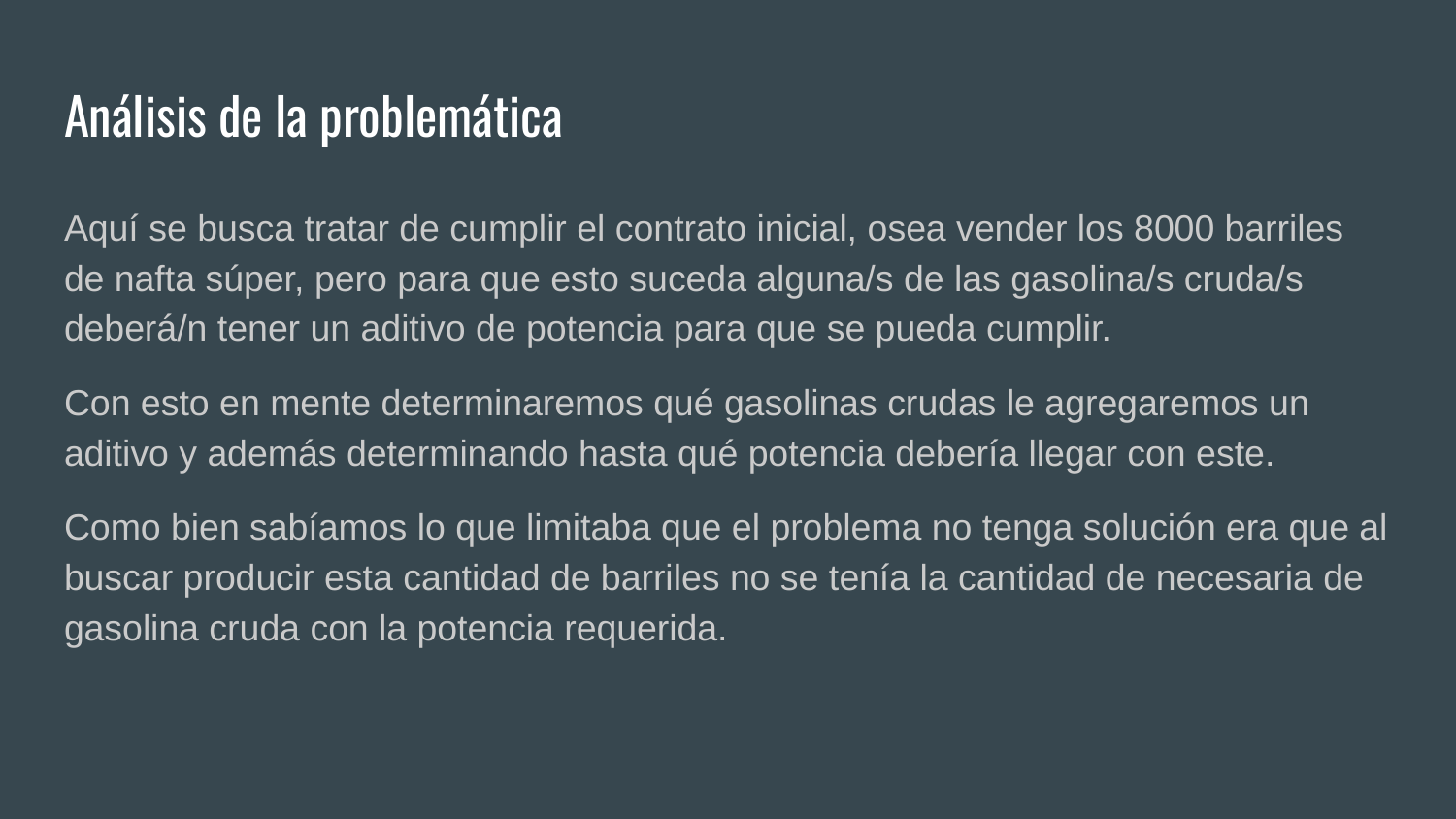

# Análisis de la problemática
Aquí se busca tratar de cumplir el contrato inicial, osea vender los 8000 barriles de nafta súper, pero para que esto suceda alguna/s de las gasolina/s cruda/s deberá/n tener un aditivo de potencia para que se pueda cumplir.
Con esto en mente determinaremos qué gasolinas crudas le agregaremos un aditivo y además determinando hasta qué potencia debería llegar con este.
Como bien sabíamos lo que limitaba que el problema no tenga solución era que al buscar producir esta cantidad de barriles no se tenía la cantidad de necesaria de gasolina cruda con la potencia requerida.